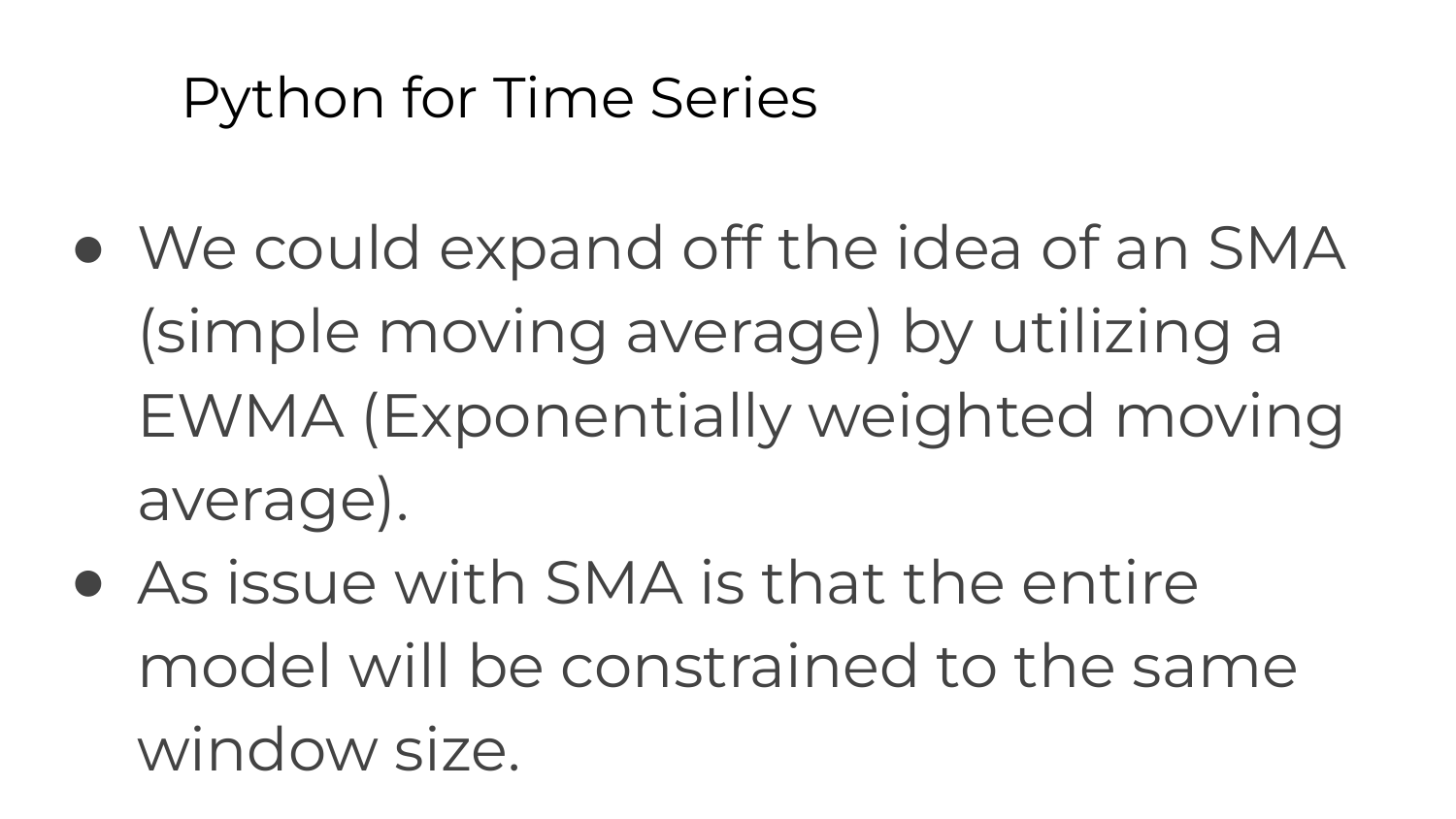

# Python for Time Series

We could expand off the idea of an SMA (simple moving average) by utilizing a EWMA (Exponentially weighted moving average).
As issue with SMA is that the entire model will be constrained to the same window size.